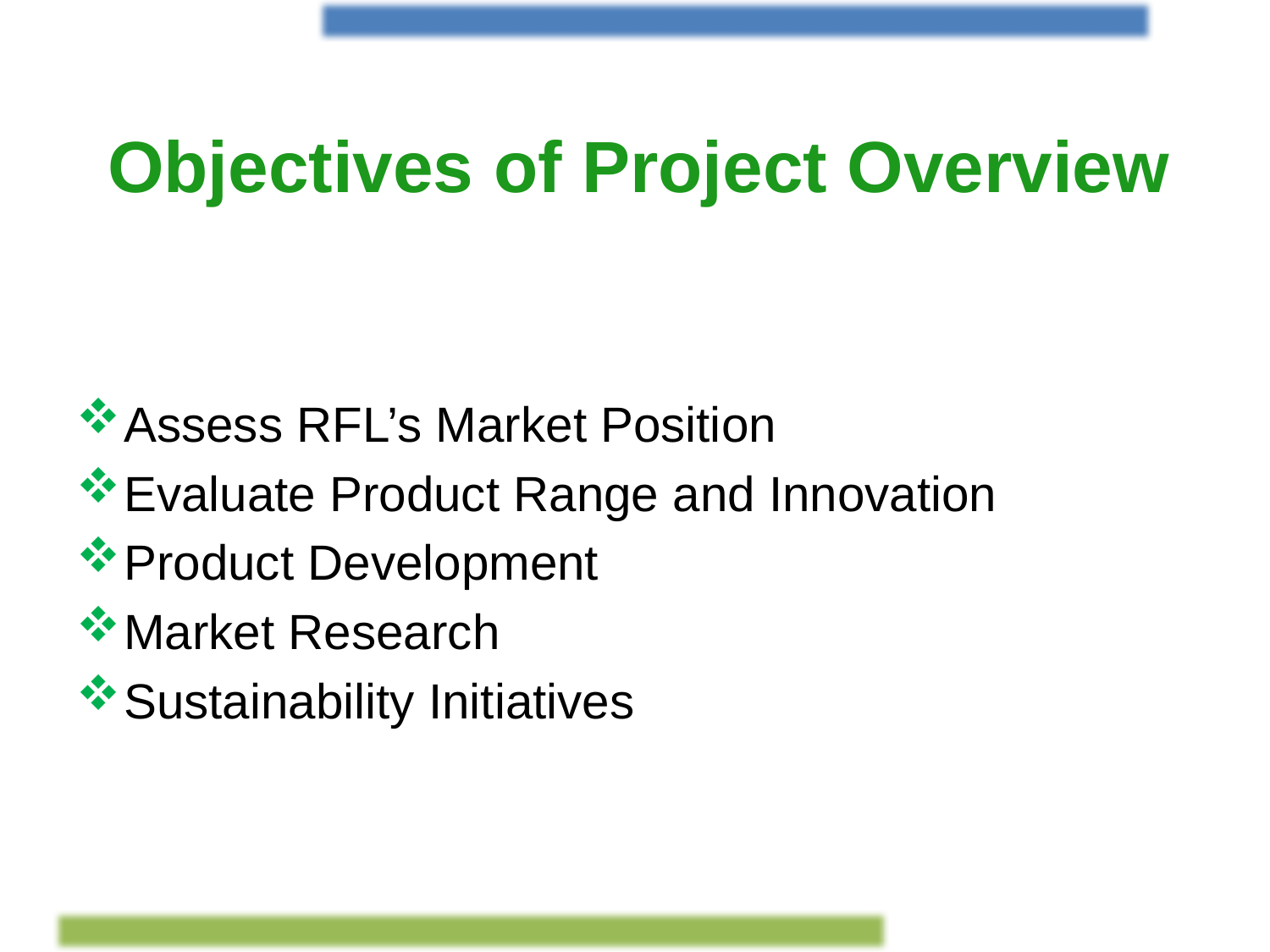

# Objectives of Project Overview

Assess RFL’s Market Position
Evaluate Product Range and Innovation
Product Development
Market Research
Sustainability Initiatives